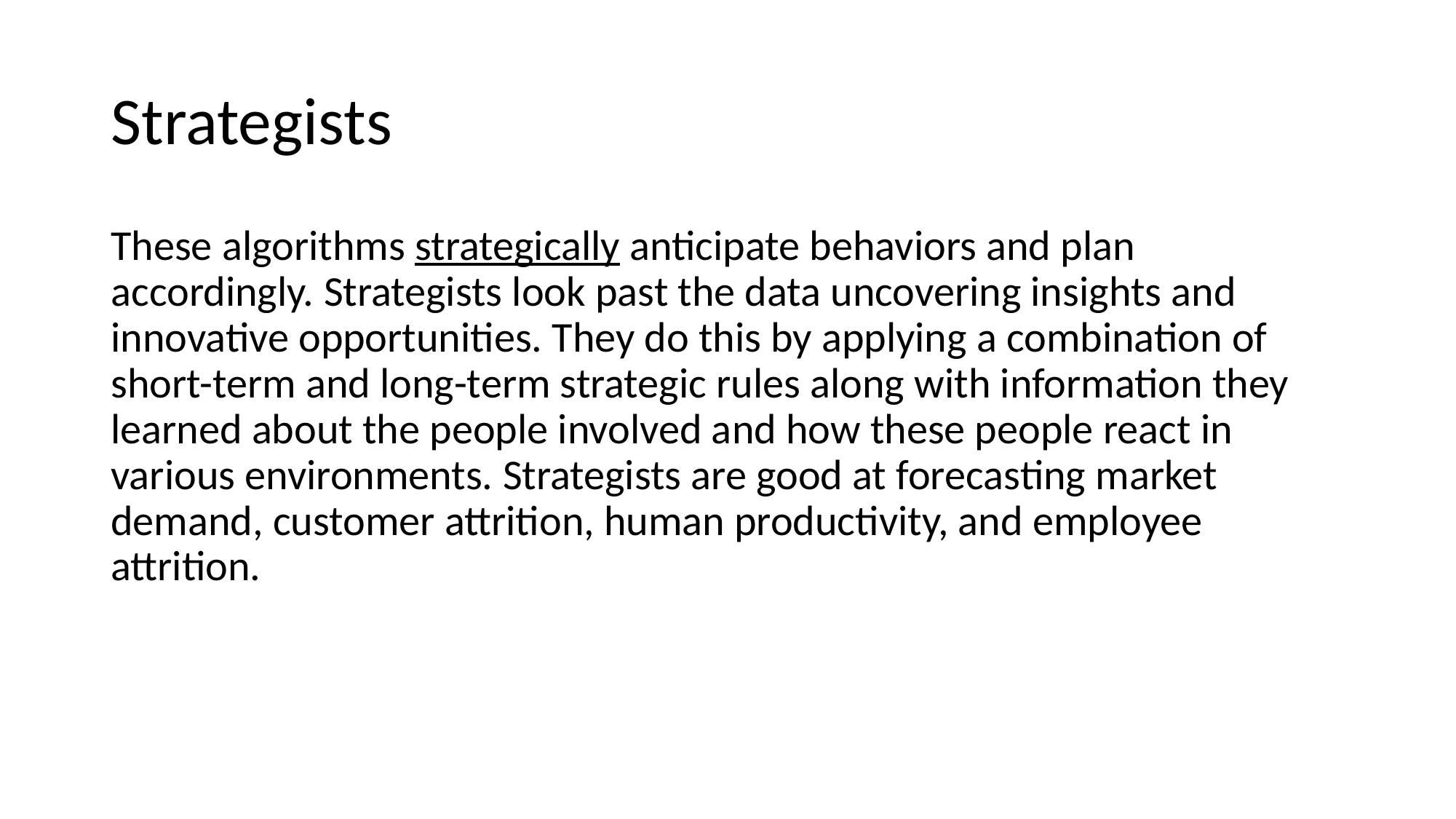

# Strategists
These algorithms strategically anticipate behaviors and plan accordingly. Strategists look past the data uncovering insights and innovative opportunities. They do this by applying a combination of short-term and long-term strategic rules along with information they learned about the people involved and how these people react in various environments. Strategists are good at forecasting market demand, customer attrition, human productivity, and employee attrition.